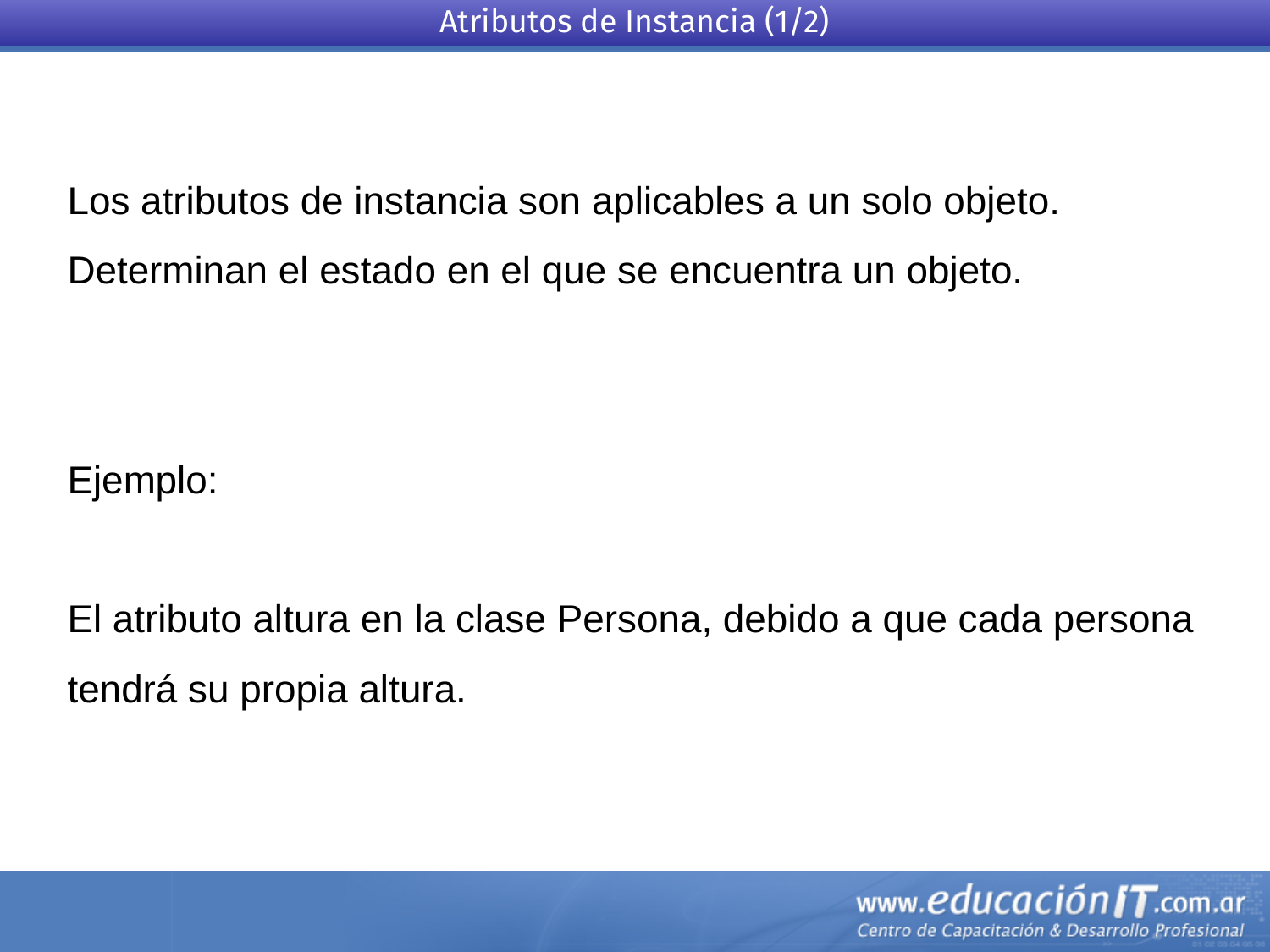

Atributos de Instancia (1/2)
Los atributos de instancia son aplicables a un solo objeto. Determinan el estado en el que se encuentra un objeto.

Ejemplo:

El atributo altura en la clase Persona, debido a que cada persona tendrá su propia altura.